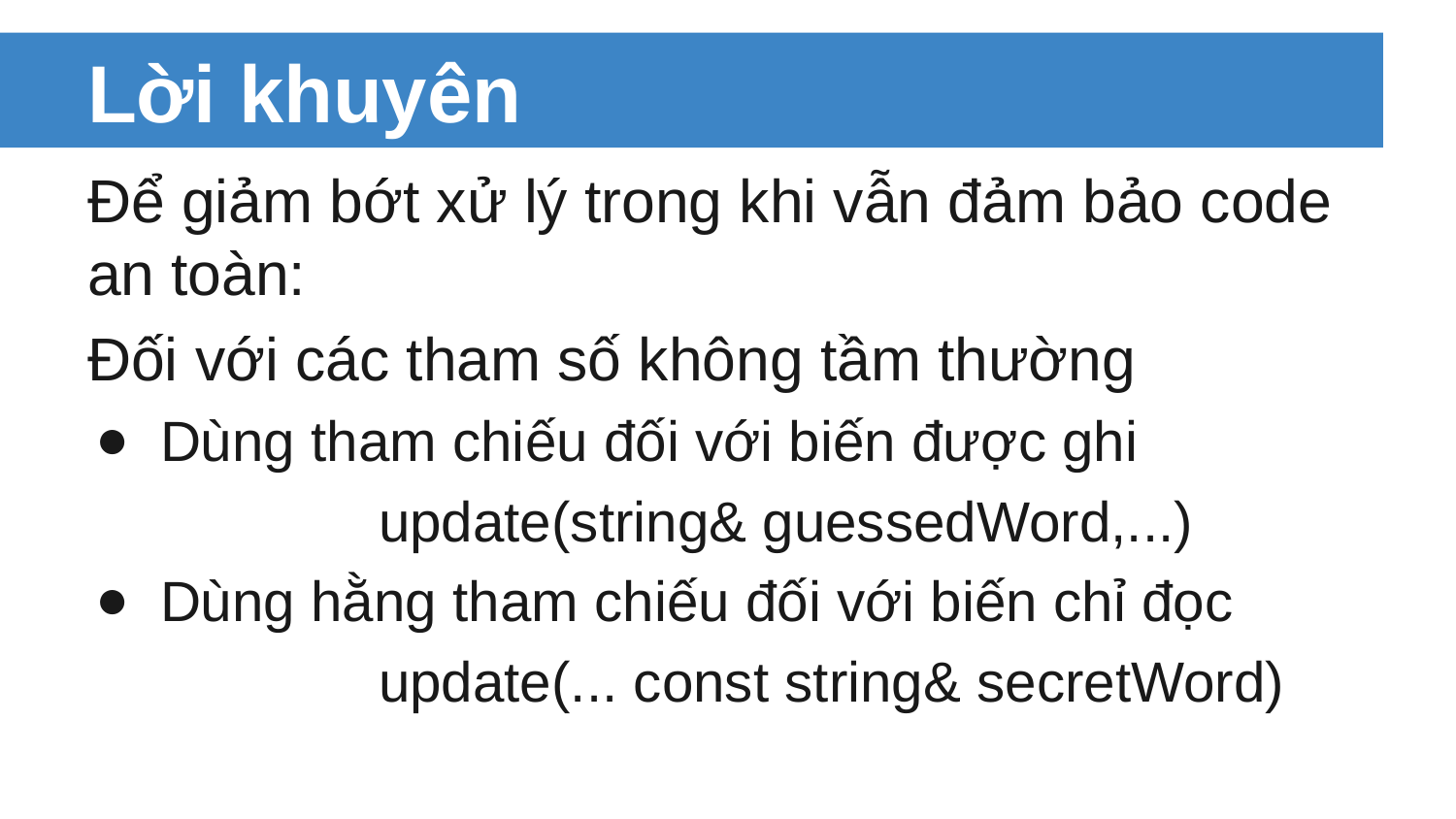

# Lời khuyên
Để giảm bớt xử lý trong khi vẫn đảm bảo code an toàn:
Đối với các tham số không tầm thường
Dùng tham chiếu đối với biến được ghi
		update(string& guessedWord,...)
Dùng hằng tham chiếu đối với biến chỉ đọc
		update(... const string& secretWord)